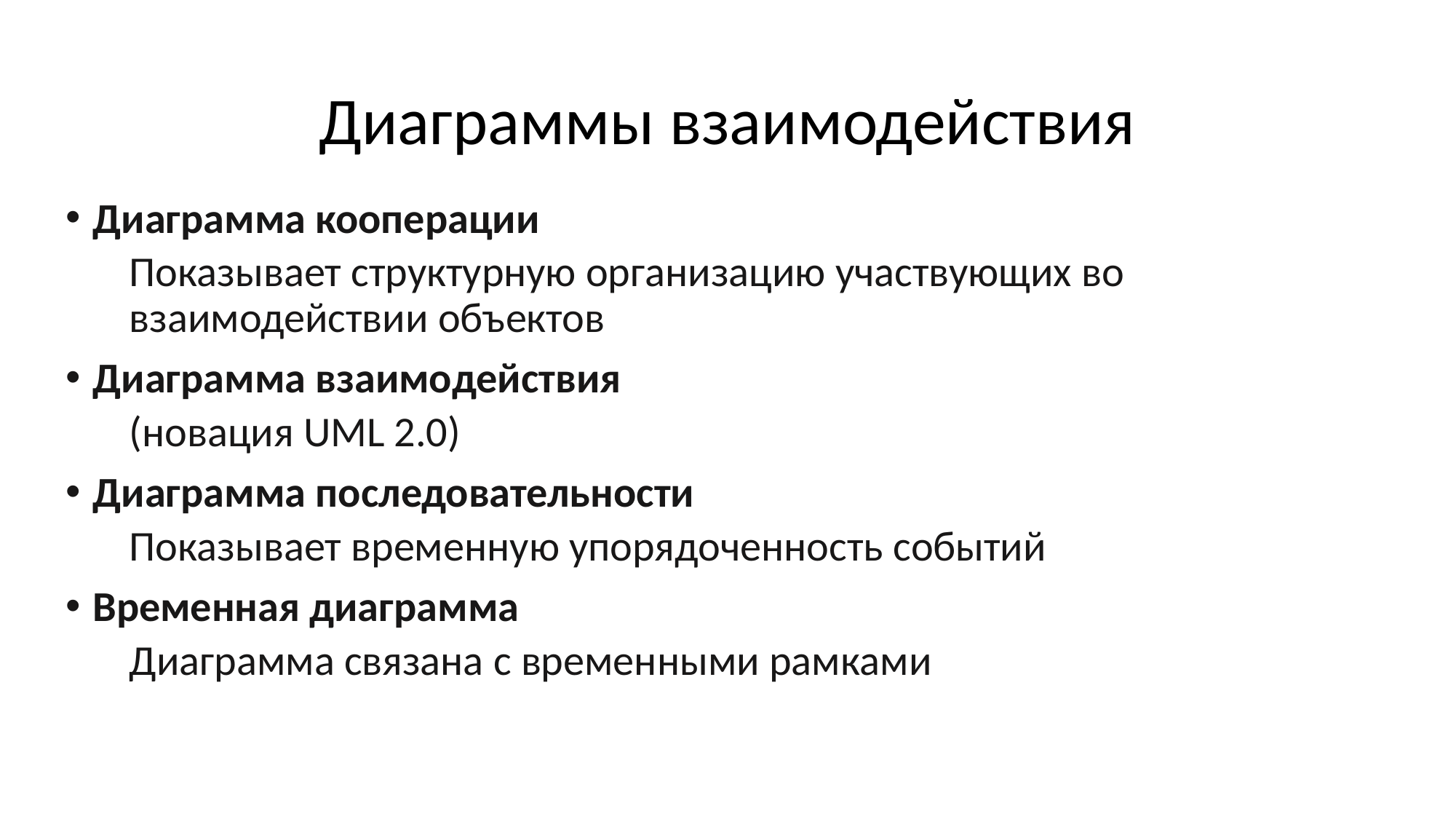

# Диаграммы взаимодействия
Диаграмма кооперации
Показывает структурную организацию участвующих во взаимодействии объектов
Диаграмма взаимодействия
(новация UML 2.0)
Диаграмма последовательности
Показывает временную упорядоченность событий
Временная диаграмма
Диаграмма связана с временными рамками